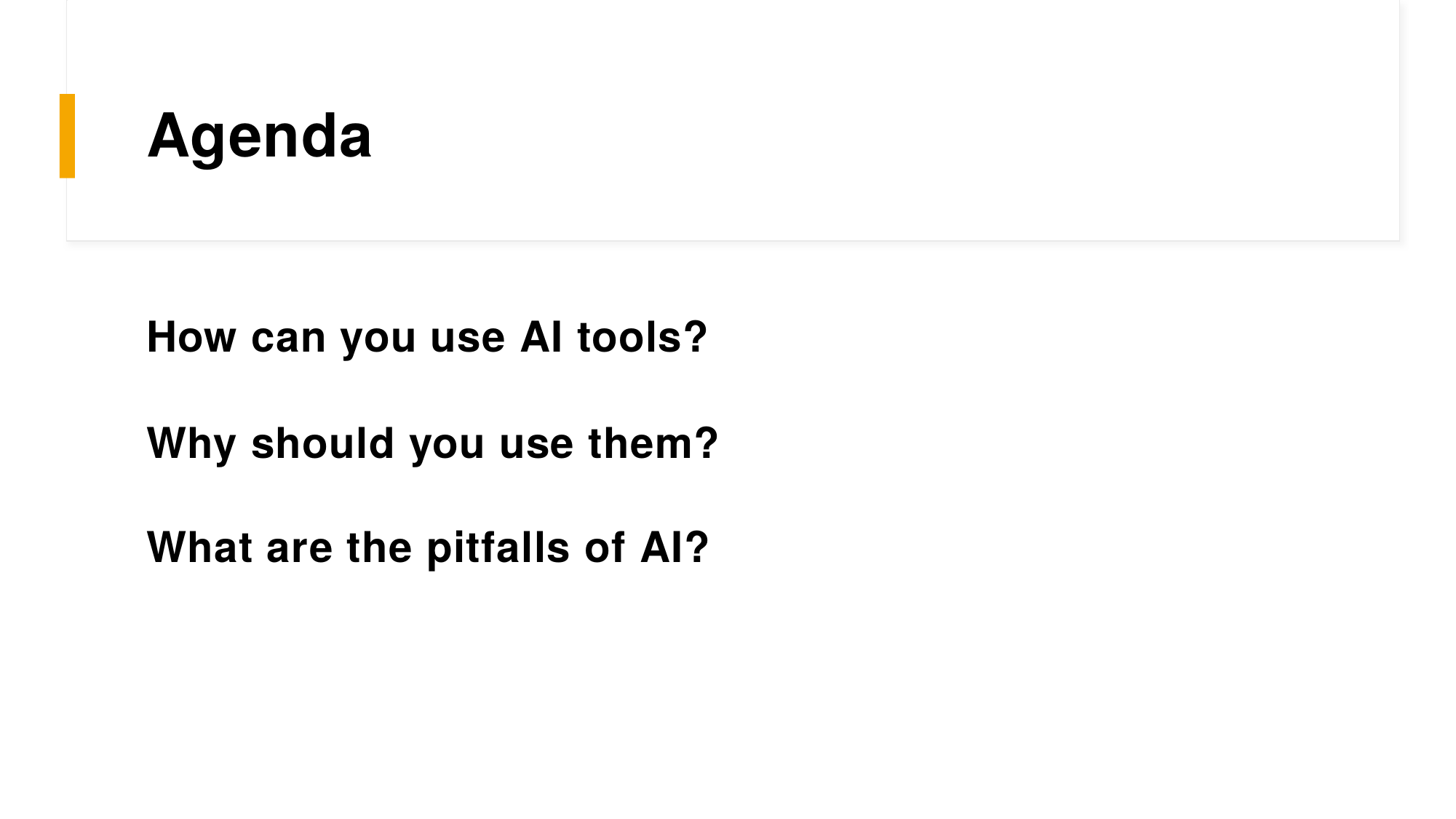

# Agenda
How can you use AI tools?
Why should you use them?
What are the pitfalls of AI?